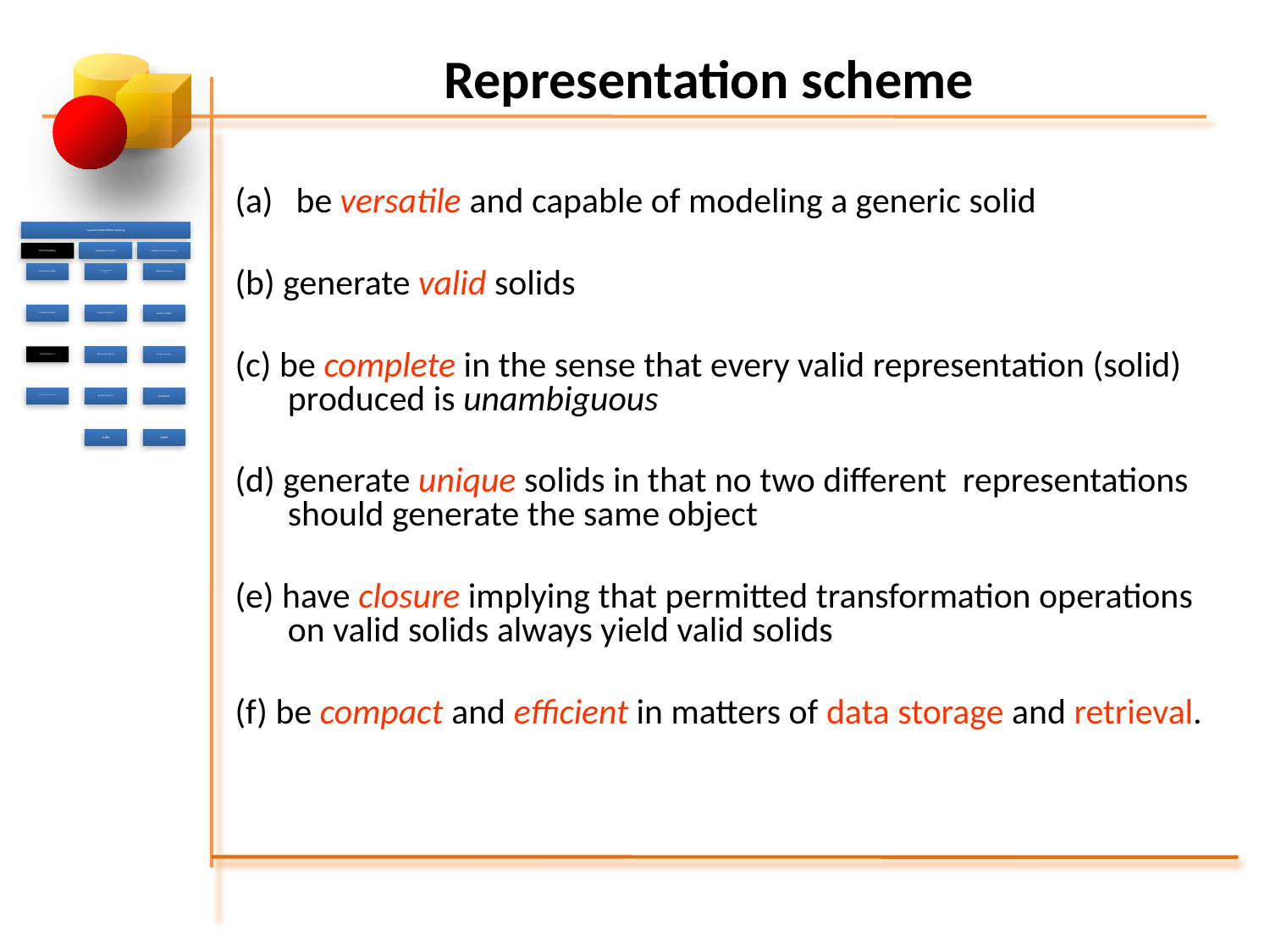

# Representation scheme
 be versatile and capable of modeling a generic solid

(b) generate valid solids

(c) be complete in the sense that every valid representation (solid) produced is unambiguous

(d) generate unique solids in that no two different  representations should generate the same object

(e) have closure implying that permitted transformation operations on valid solids always yield valid solids

(f) be compact and efficient in matters of data storage and retrieval.
Geometric/PARAMETRIC Modeling
Solid Modeling
Perception of Solids
Modeling of Curves
Modeling of Surfaces (Patches)
Topology and Solids
Solid Modeling 1-2
Transformations and Projections 1-2
Representation, Differential Geometry
Ferguson Segments
Bezier Segments 1-2
B-spline curves 1-5
NURBS
Differential Geometry
Tensor Product
Boundary Interpolating
Composite
NURBS